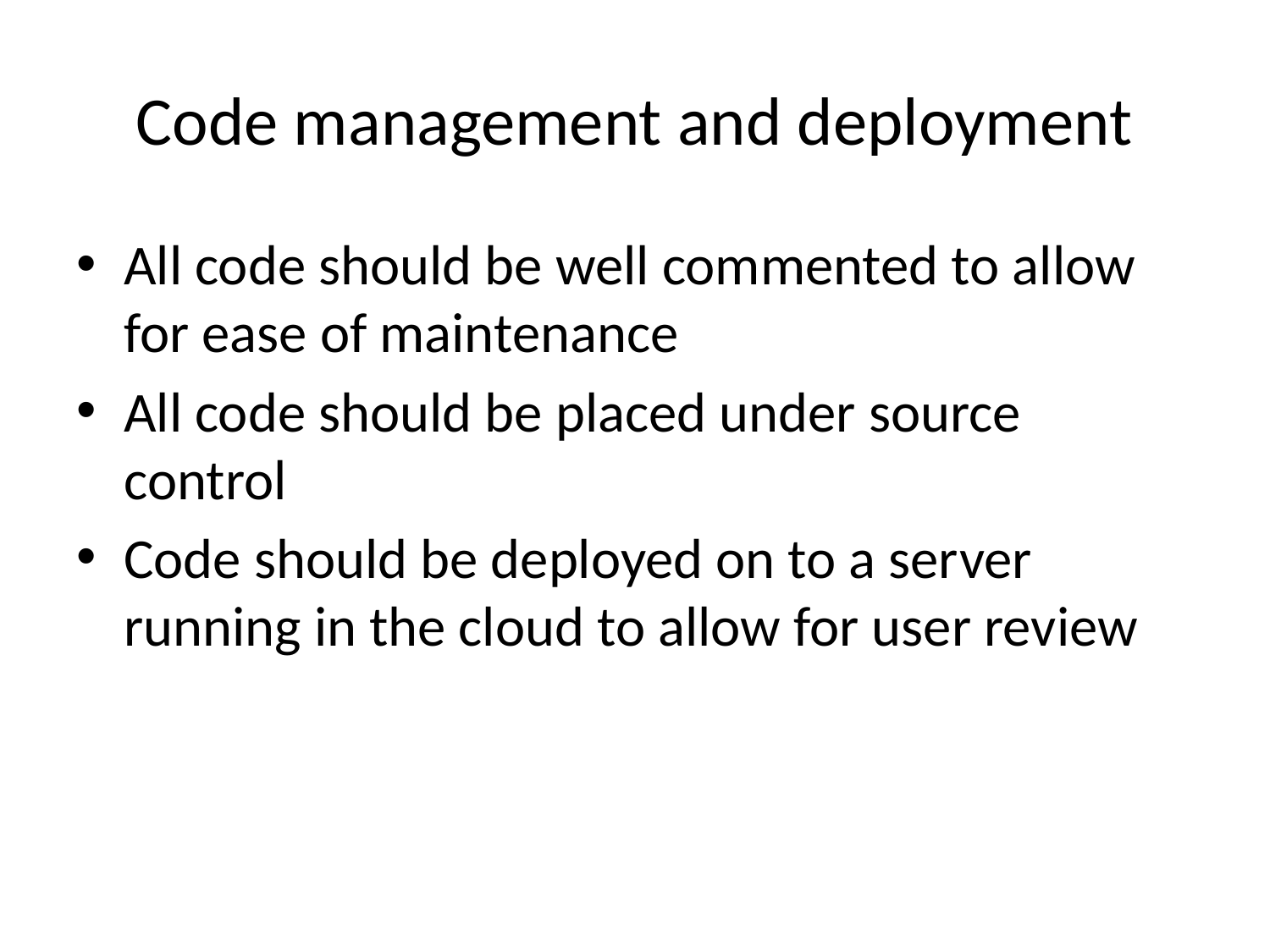

# Code management and deployment
All code should be well commented to allow for ease of maintenance
All code should be placed under source control
Code should be deployed on to a server running in the cloud to allow for user review